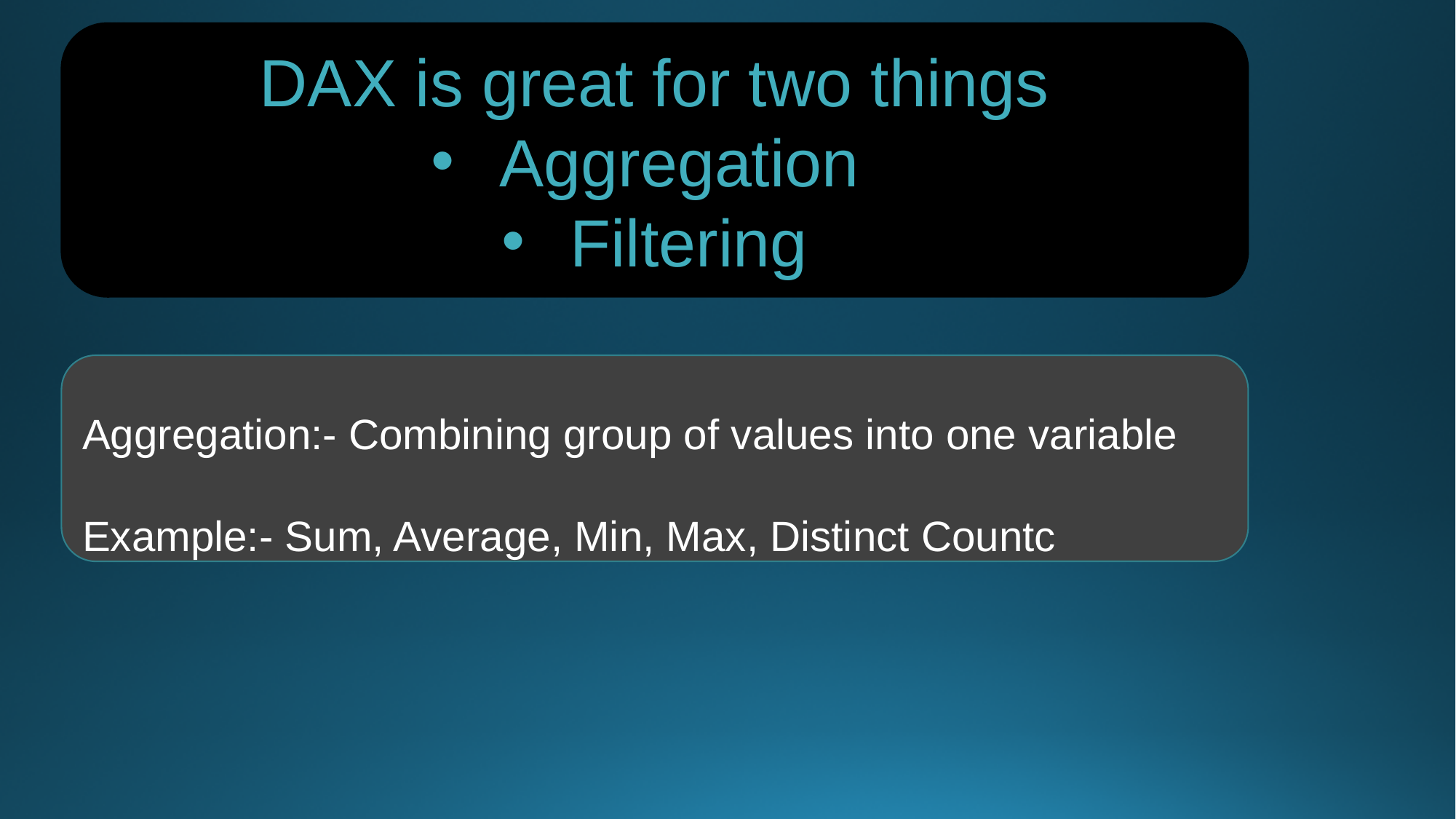

DAX is great for two things
Aggregation
Filtering
Aggregation:- Combining group of values into one variable
Example:- Sum, Average, Min, Max, Distinct Countc